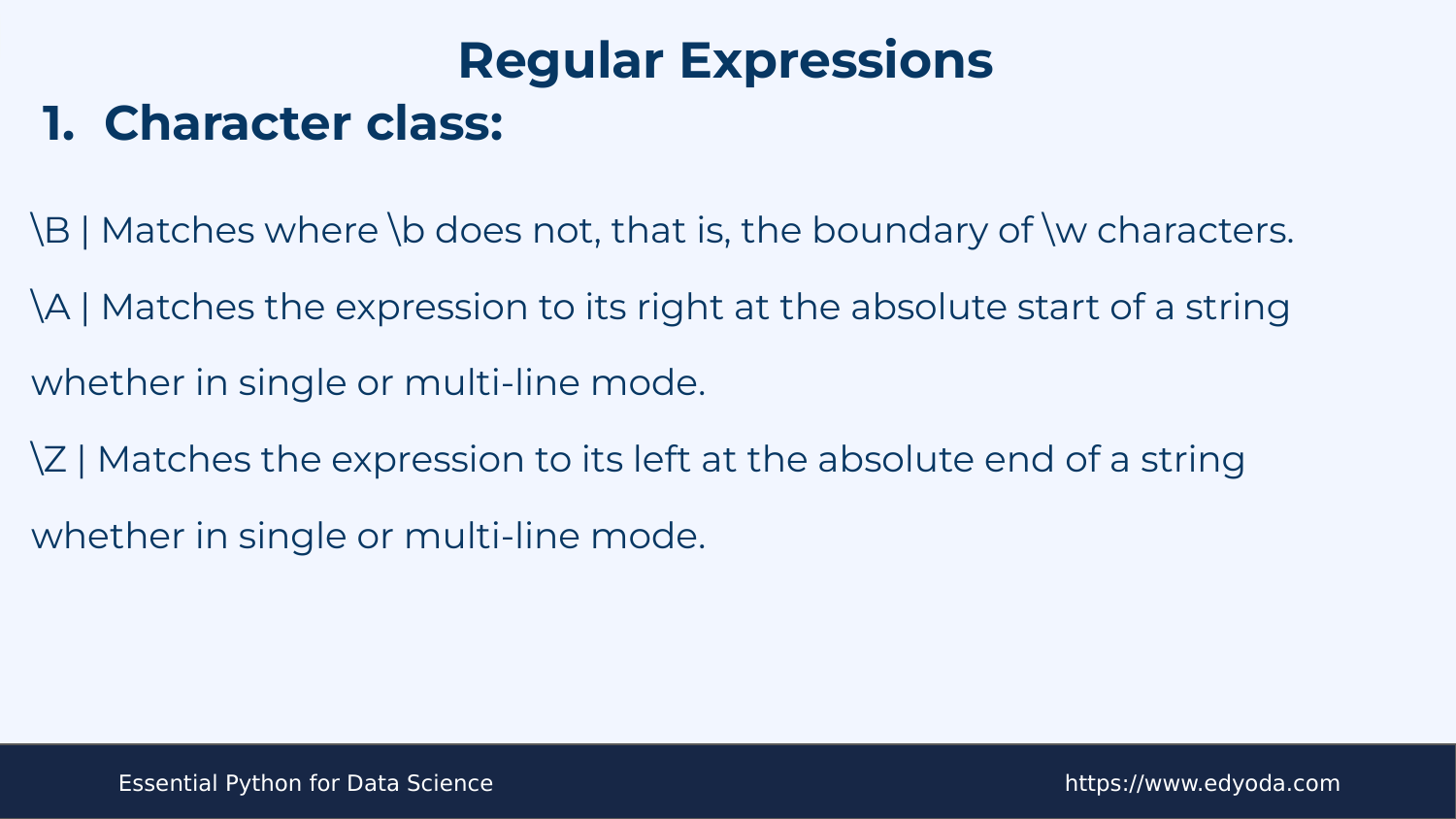

# Regular Expressions

Character class:
\B | Matches where \b does not, that is, the boundary of \w characters.
\A | Matches the expression to its right at the absolute start of a string whether in single or multi-line mode.
\Z | Matches the expression to its left at the absolute end of a string whether in single or multi-line mode.

Essential Python for Data Science
https://www.edyoda.com